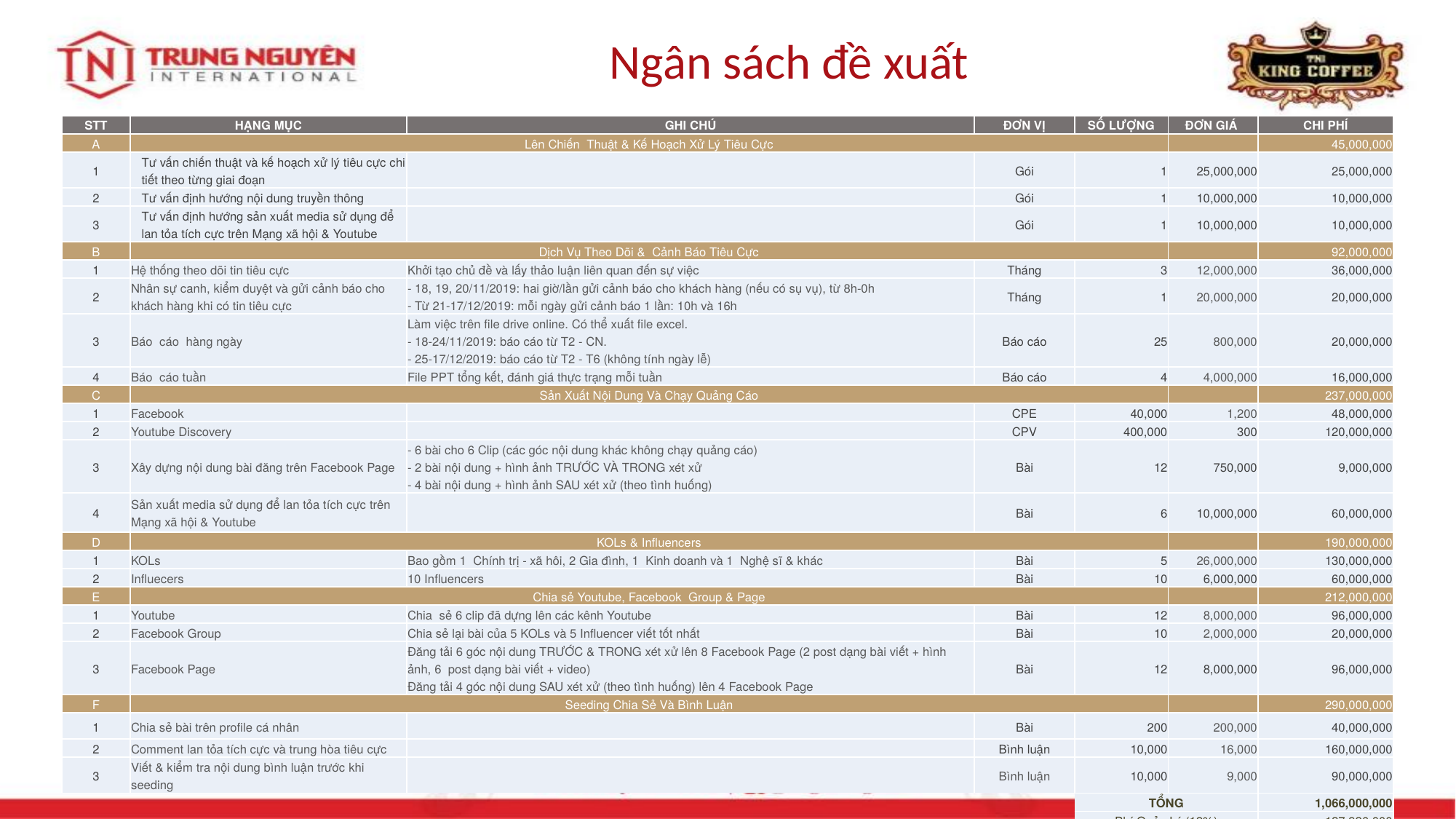

Ngân sách đề xuất
| STT | HẠNG MỤC | GHI CHÚ | ĐƠN VỊ | SỐ LƯỢNG | ĐƠN GIÁ | CHI PHÍ |
| --- | --- | --- | --- | --- | --- | --- |
| A | Lên Chiến Thuật & Kế Hoạch Xử Lý Tiêu Cực |  |  |  |  | 45,000,000 |
| 1 | Tư vấn chiến thuật và kế hoạch xử lý tiêu cực chi tiết theo từng giai đoạn |  | Gói | 1 | 25,000,000 | 25,000,000 |
| 2 | Tư vấn định hướng nội dung truyền thông |  | Gói | 1 | 10,000,000 | 10,000,000 |
| 3 | Tư vấn định hướng sản xuất media sử dụng để lan tỏa tích cực trên Mạng xã hội & Youtube |  | Gói | 1 | 10,000,000 | 10,000,000 |
| B | Dịch Vụ Theo Dõi & Cảnh Báo Tiêu Cực |  |  |  |  | 92,000,000 |
| 1 | Hệ thống theo dõi tin tiêu cực | Khởi tạo chủ đề và lấy thảo luận liên quan đến sự việc | Tháng | 3 | 12,000,000 | 36,000,000 |
| 2 | Nhân sự canh, kiểm duyệt và gửi cảnh báo cho khách hàng khi có tin tiêu cực | - 18, 19, 20/11/2019: hai giờ/lần gửi cảnh báo cho khách hàng (nếu có sụ vụ), từ 8h-0h - Từ 21-17/12/2019: mỗi ngày gửi cảnh báo 1 lần: 10h và 16h | Tháng | 1 | 20,000,000 | 20,000,000 |
| 3 | Báo cáo hàng ngày | Làm việc trên file drive online. Có thể xuất file excel. - 18-24/11/2019: báo cáo từ T2 - CN. - 25-17/12/2019: báo cáo từ T2 - T6 (không tính ngày lễ) | Báo cáo | 25 | 800,000 | 20,000,000 |
| 4 | Báo cáo tuần | File PPT tổng kết, đánh giá thực trạng mỗi tuần | Báo cáo | 4 | 4,000,000 | 16,000,000 |
| C | Sản Xuất Nội Dung Và Chạy Quảng Cáo |  |  |  |  | 237,000,000 |
| 1 | Facebook |  | CPE | 40,000 | 1,200 | 48,000,000 |
| 2 | Youtube Discovery |  | CPV | 400,000 | 300 | 120,000,000 |
| 3 | Xây dựng nội dung bài đăng trên Facebook Page | - 6 bài cho 6 Clip (các góc nội dung khác không chạy quảng cáo) - 2 bài nội dung + hình ảnh TRƯỚC VÀ TRONG xét xử - 4 bài nội dung + hình ảnh SAU xét xử (theo tình huống) | Bài | 12 | 750,000 | 9,000,000 |
| 4 | Sản xuất media sử dụng để lan tỏa tích cực trên Mạng xã hội & Youtube |  | Bài | 6 | 10,000,000 | 60,000,000 |
| D | KOLs & Influencers |  |  |  |  | 190,000,000 |
| 1 | KOLs | Bao gồm 1 Chính trị - xã hôi, 2 Gia đình, 1 Kinh doanh và 1 Nghệ sĩ & khác | Bài | 5 | 26,000,000 | 130,000,000 |
| 2 | Influecers | 10 Influencers | Bài | 10 | 6,000,000 | 60,000,000 |
| E | Chia sẻ Youtube, Facebook Group & Page |  |  |  |  | 212,000,000 |
| 1 | Youtube | Chia sẻ 6 clip đã dựng lên các kênh Youtube | Bài | 12 | 8,000,000 | 96,000,000 |
| 2 | Facebook Group | Chia sẻ lại bài của 5 KOLs và 5 Influencer viết tốt nhất | Bài | 10 | 2,000,000 | 20,000,000 |
| 3 | Facebook Page | Đăng tải 6 góc nội dung TRƯỚC & TRONG xét xử lên 8 Facebook Page (2 post dạng bài viết + hình ảnh, 6 post dạng bài viết + video) Đăng tải 4 góc nội dung SAU xét xử (theo tình huống) lên 4 Facebook Page | Bài | 12 | 8,000,000 | 96,000,000 |
| F | Seeding Chia Sẻ Và Bình Luận |  |  |  |  | 290,000,000 |
| 1 | Chia sẻ bài trên profile cá nhân |  | Bài | 200 | 200,000 | 40,000,000 |
| 2 | Comment lan tỏa tích cực và trung hòa tiêu cực |  | Bình luận | 10,000 | 16,000 | 160,000,000 |
| 3 | Viết & kiểm tra nội dung bình luận trước khi seeding |  | Bình luận | 10,000 | 9,000 | 90,000,000 |
|  |  |  |  | TỔNG |  | 1,066,000,000 |
|  |  |  |  | Phí Quản Lý (12%) |  | 127,920,000 |
|  |  |  |  | Giảm giá (3%) |  | -31,980,000 |
|  |  |  |  | Thuế VAT (10%) |  | 116,194,000 |
|  |  |  |  | TỔNG CHI PHÍ |  | 1,278,134,000 |